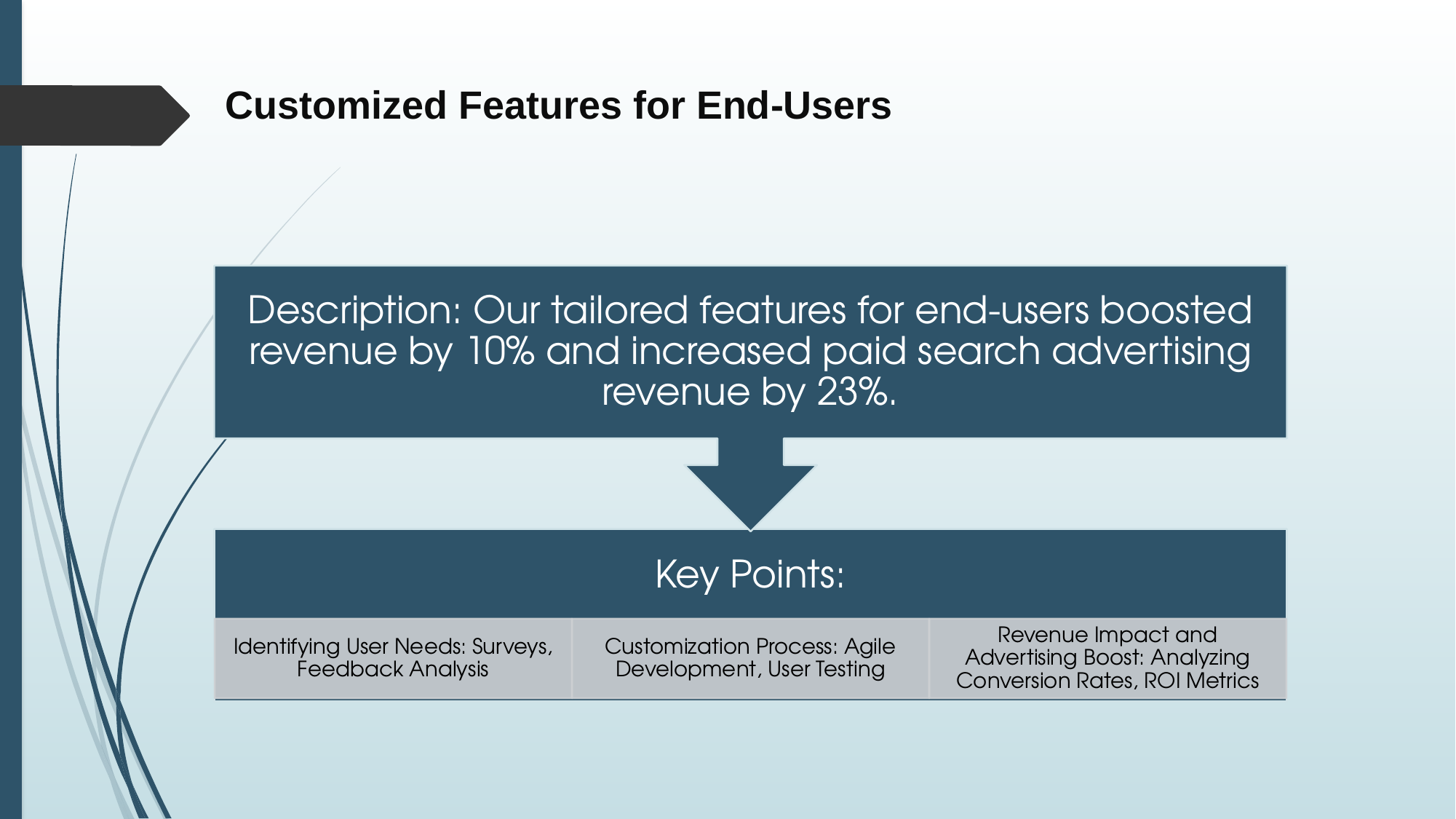

# Customized Features for End-Users
Key Points:
Identifying User Needs: Surveys, Feedback Analysis
Customization Process: Agile Development, User Testing
Revenue Impact and Advertising Boost: Analyzing Conversion Rates, ROI Metrics
Description: Our tailored features for end-users boosted revenue by 10% and increased paid search advertising revenue by 23%.